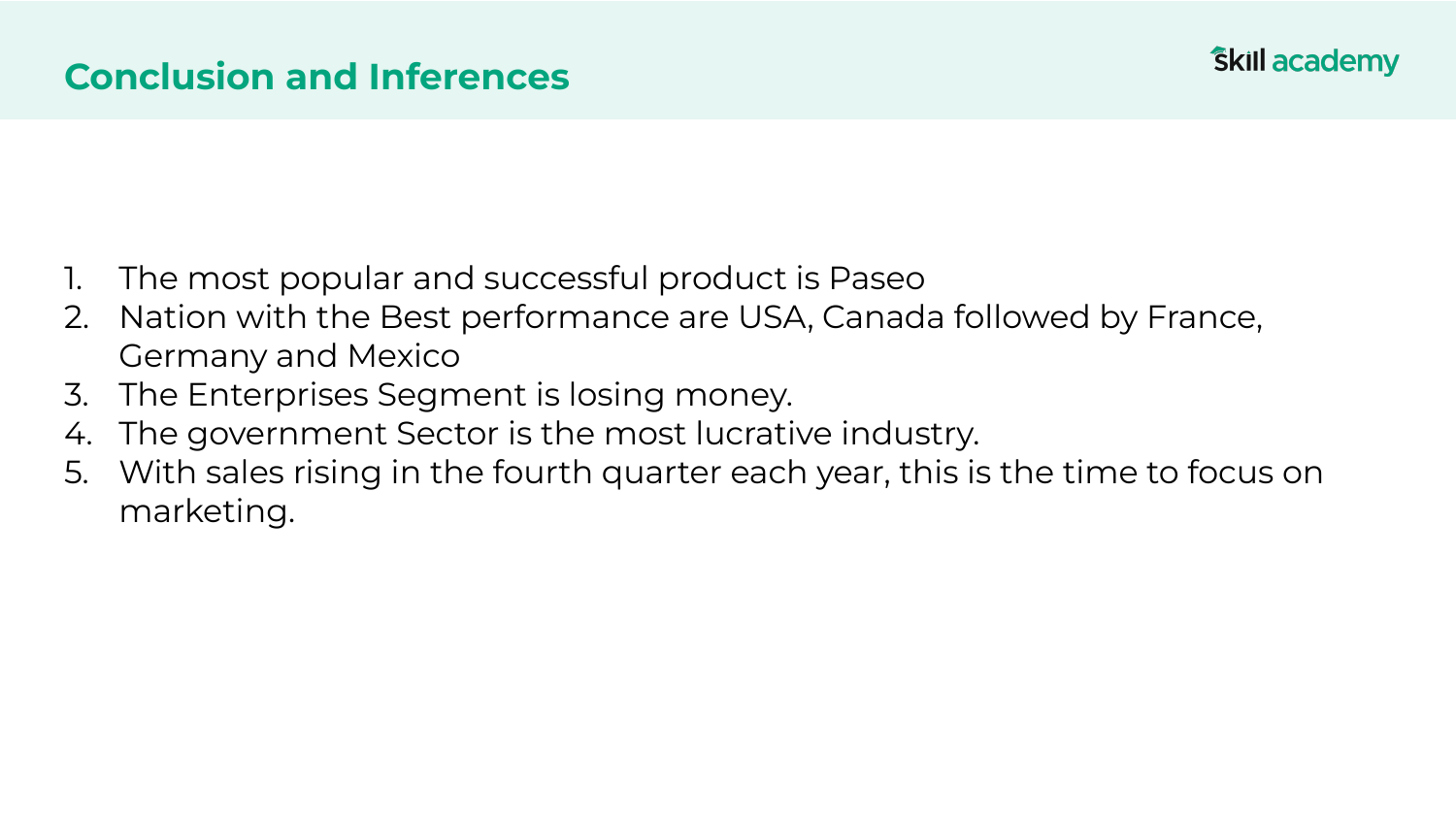

# Conclusion and Inferences
The most popular and successful product is Paseo
Nation with the Best performance are USA, Canada followed by France, Germany and Mexico
The Enterprises Segment is losing money.
The government Sector is the most lucrative industry.
With sales rising in the fourth quarter each year, this is the time to focus on marketing.